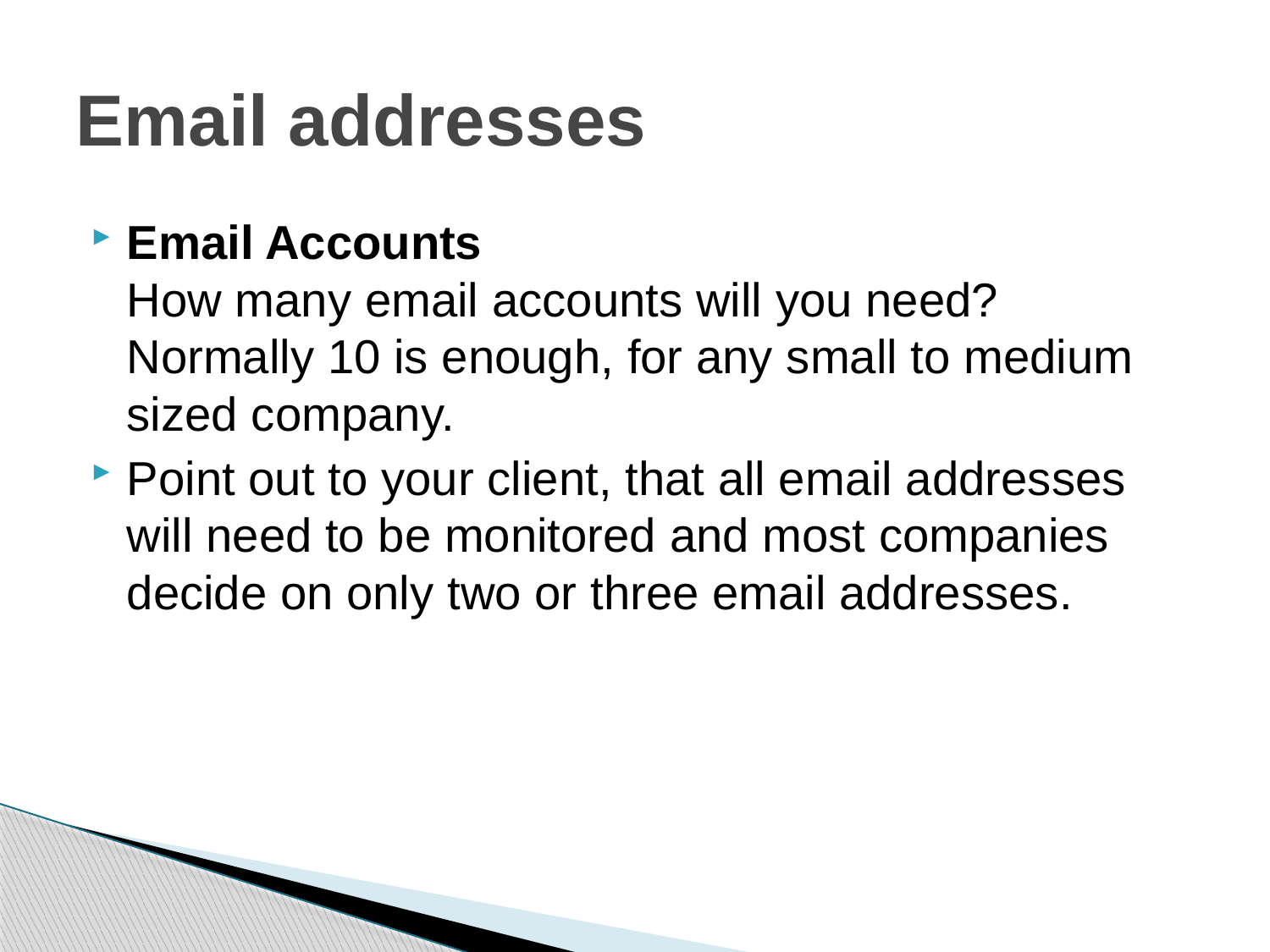

# Email addresses
Email Accounts
How many email accounts will you need? Normally 10 is enough, for any small to medium sized company.
Point out to your client, that all email addresses will need to be monitored and most companies decide on only two or three email addresses.